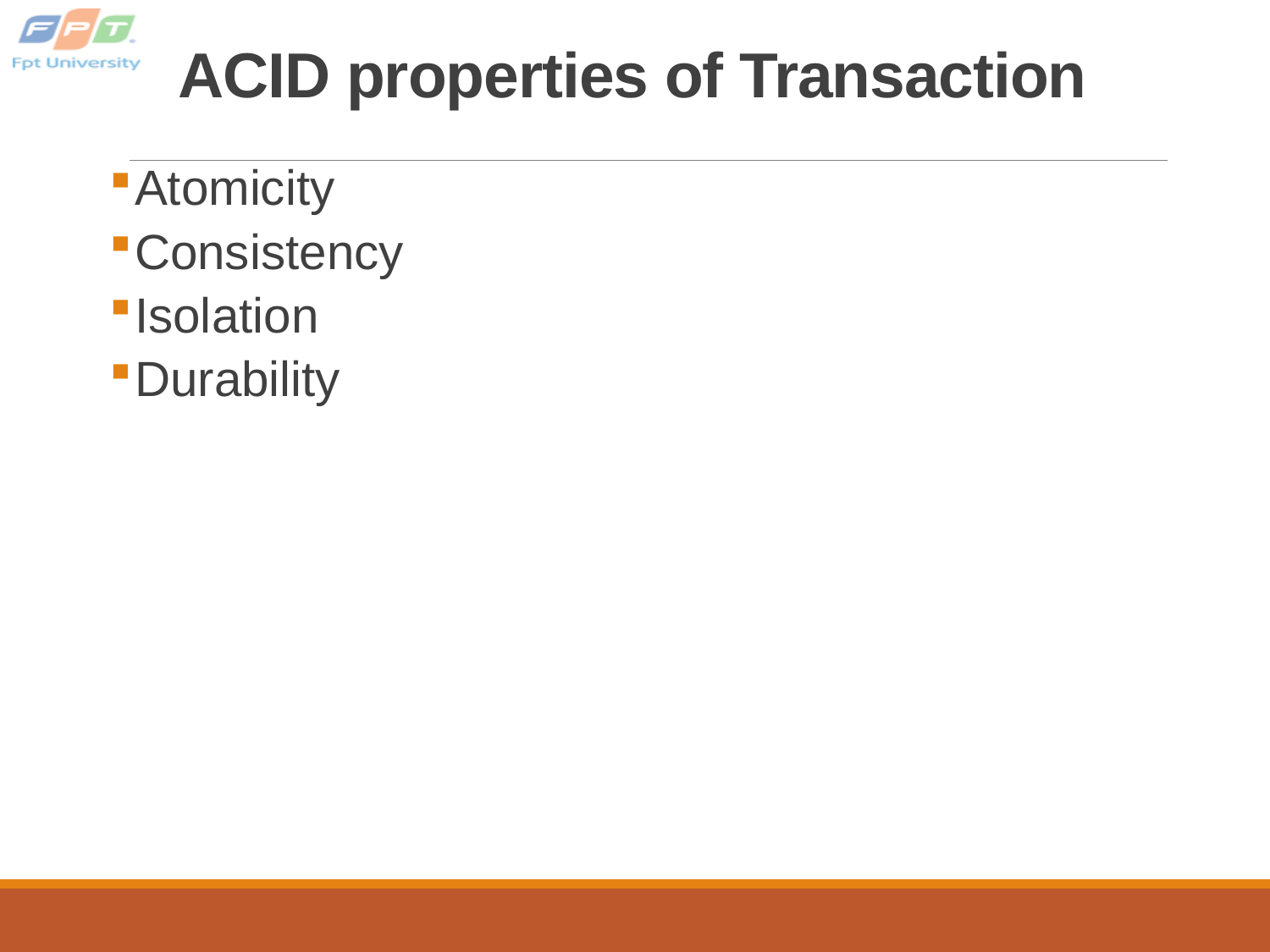

# ACID properties of Transaction
Atomicity
Consistency
Isolation
Durability